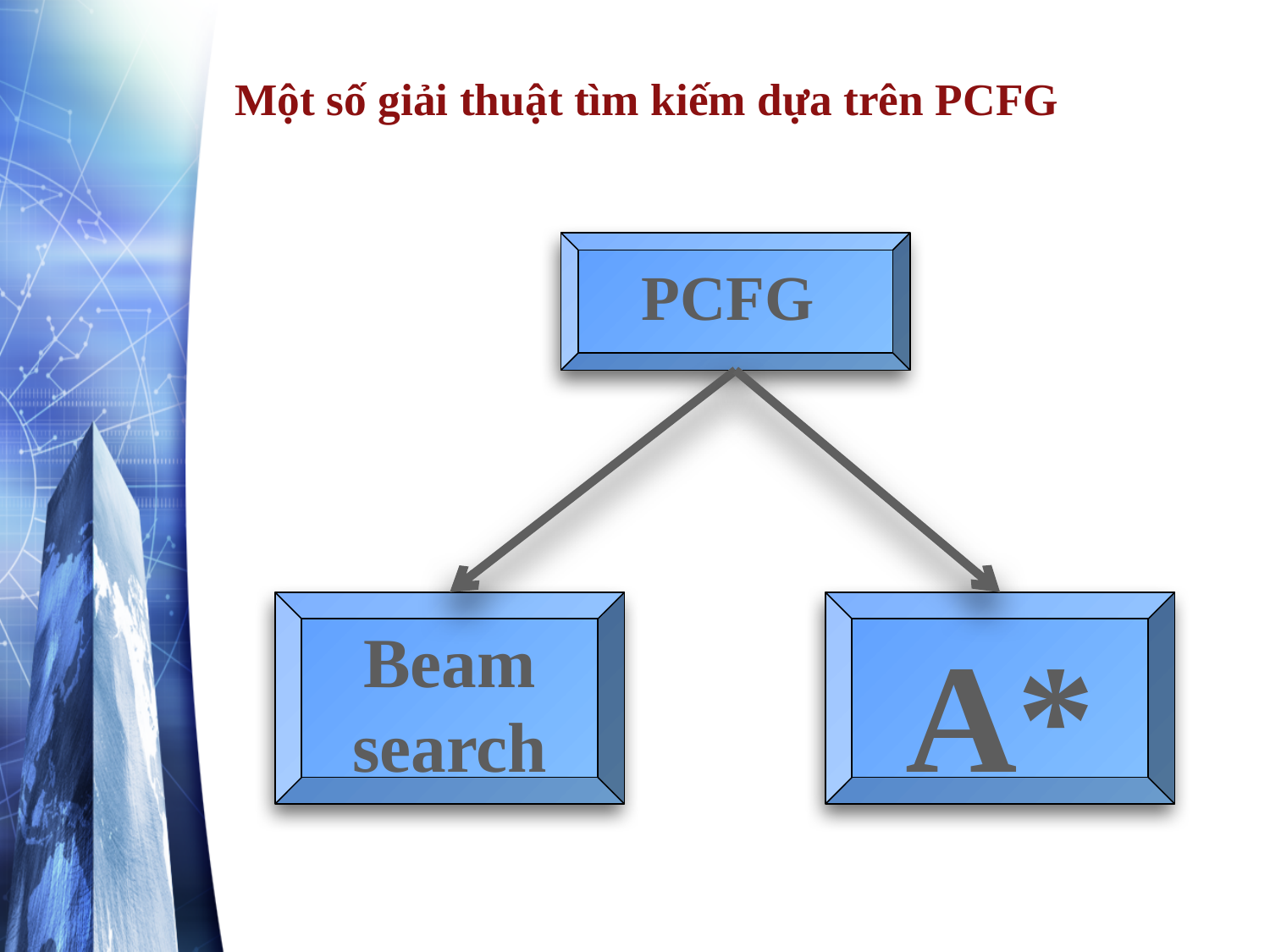

# Một số giải thuật tìm kiếm dựa trên PCFG

PCFG

Beam search
A*